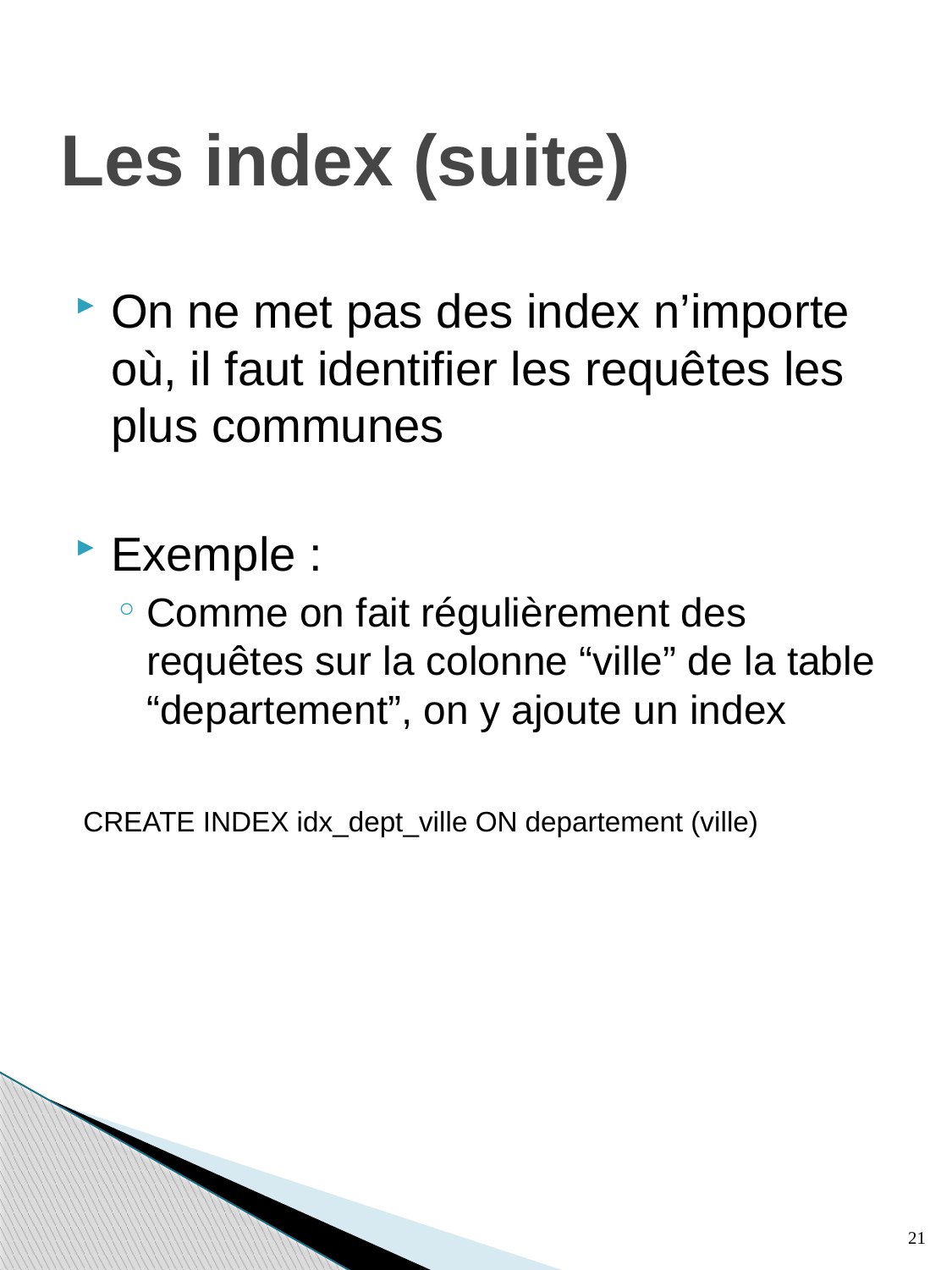

# Les index (suite)
On ne met pas des index n’importe où, il faut identifier les requêtes les plus communes

Exemple :
Comme on fait régulièrement des requêtes sur la colonne “ville” de la table “departement”, on y ajoute un index

 CREATE INDEX idx_dept_ville ON departement (ville)
21